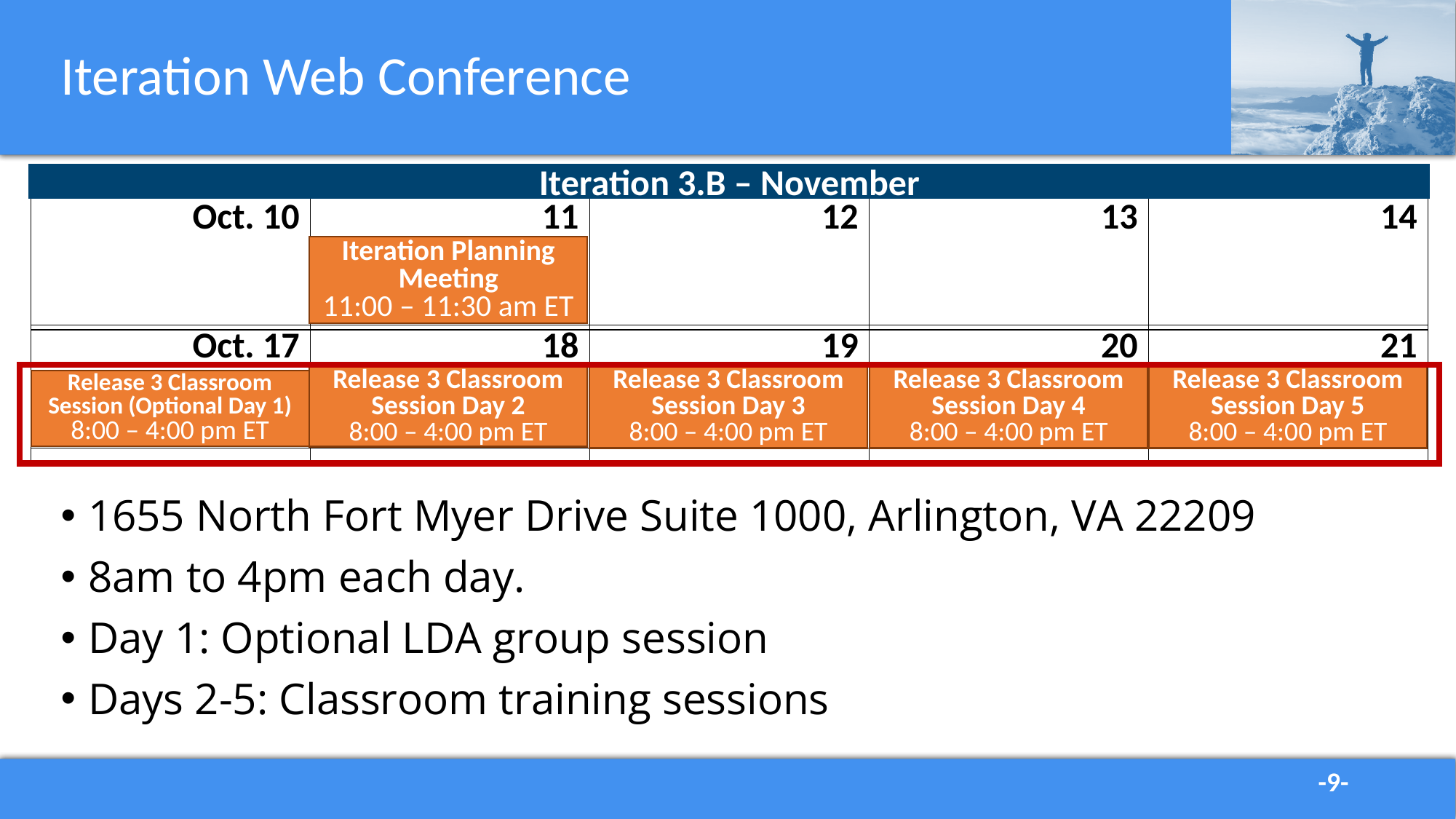

# Iteration Web Conference
Iteration 3.B – November
Iteration Planning Meeting
11:00 – 11:30 am ET
| Oct. 10 | 11 | 12 | 13 | 14 |
| --- | --- | --- | --- | --- |
|  |  |  |  |  |
| Oct. 17 | 18 | 19 | 20 | 21 |
| --- | --- | --- | --- | --- |

Release 3 Classroom Session Day 3
8:00 – 4:00 pm ET
Release 3 Classroom Session Day 4
8:00 – 4:00 pm ET
Release 3 Classroom Session Day 5
8:00 – 4:00 pm ET
Release 3 Classroom Session Day 2
8:00 – 4:00 pm ET
Release 3 Classroom Session (Optional Day 1)
8:00 – 4:00 pm ET
1655 North Fort Myer Drive Suite 1000, Arlington, VA 22209
8am to 4pm each day.
Day 1: Optional LDA group session
Days 2-5: Classroom training sessions